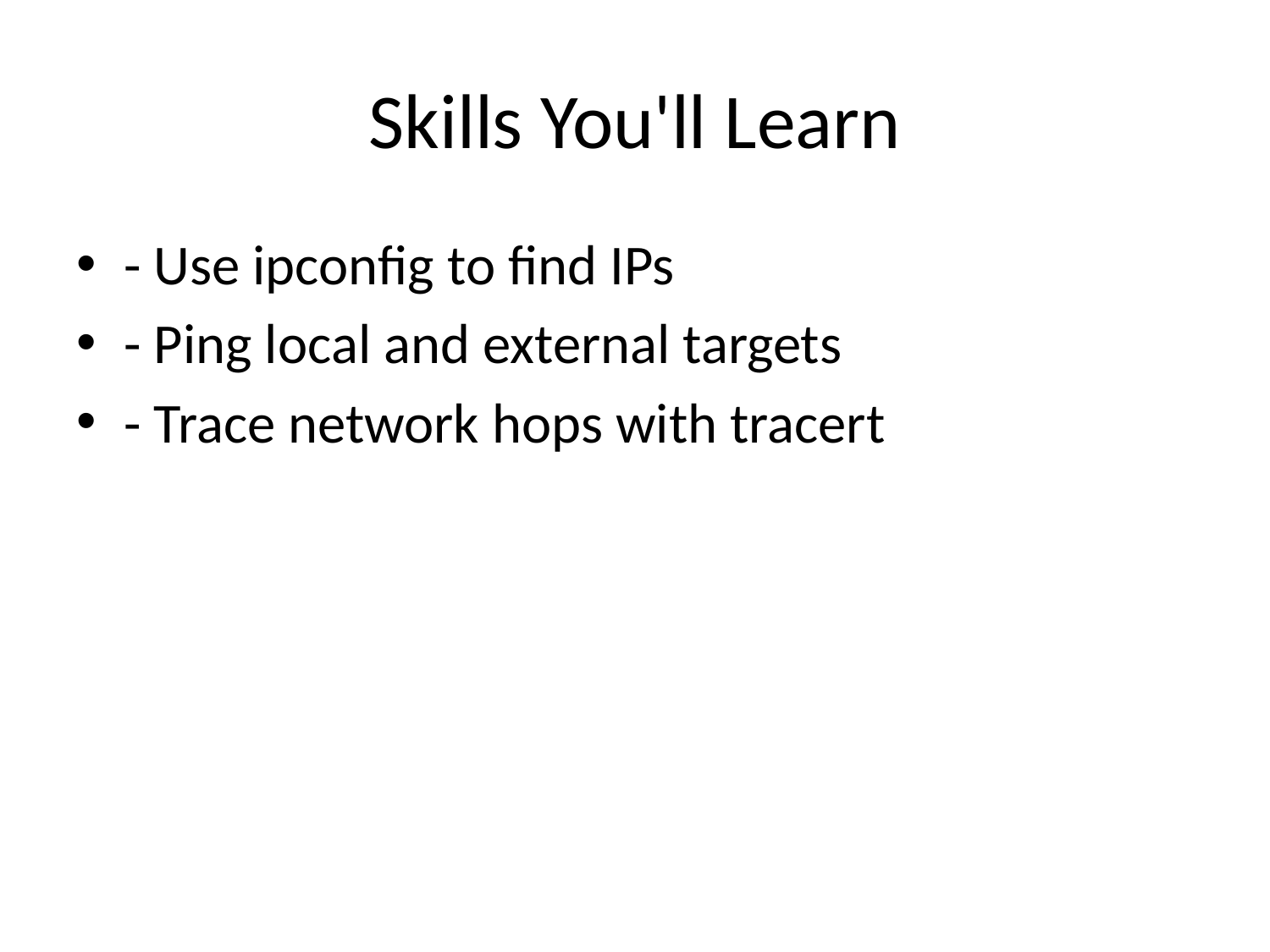

# Skills You'll Learn
- Use ipconfig to find IPs
- Ping local and external targets
- Trace network hops with tracert